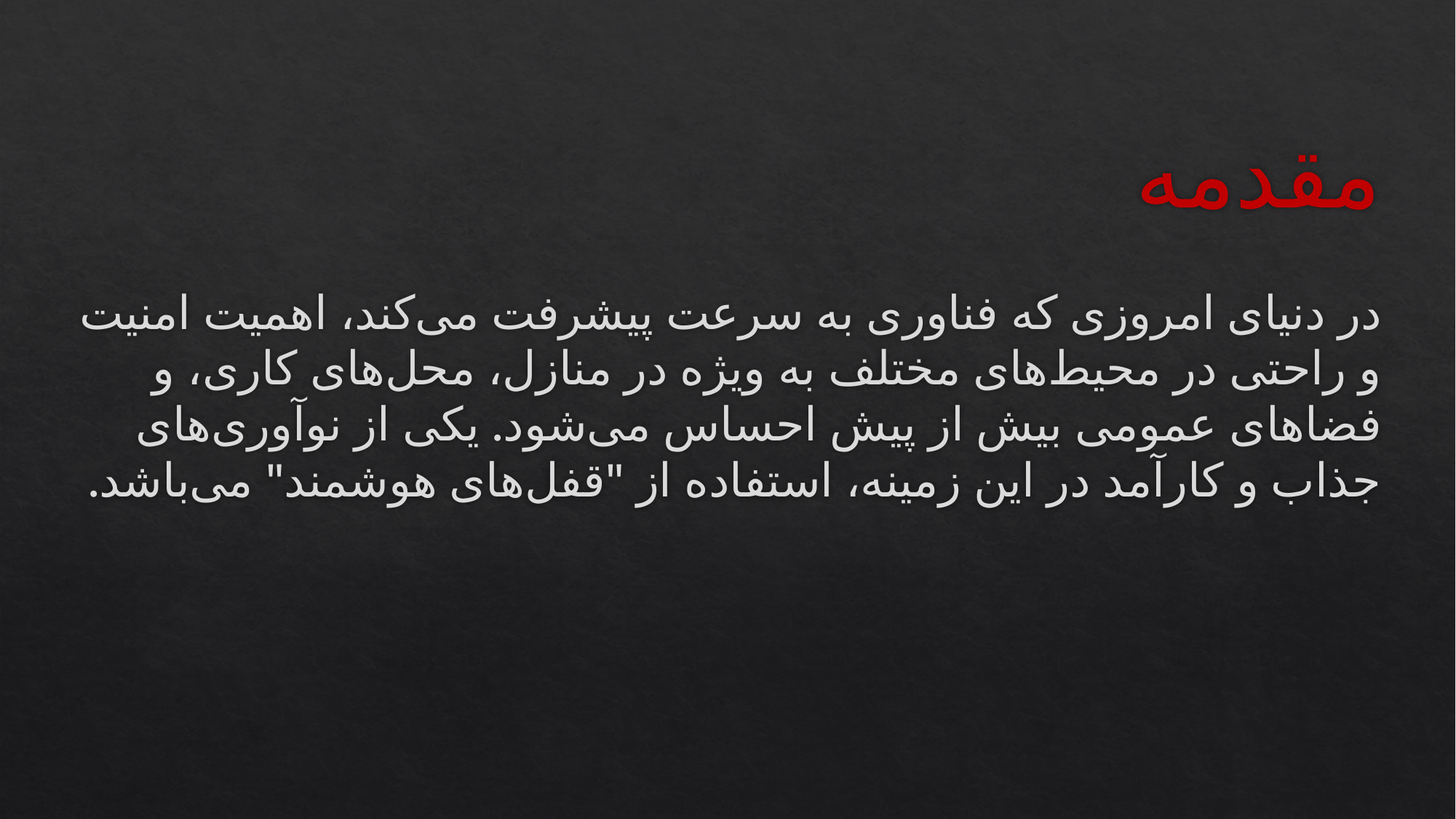

# مقدمه در دنیای امروزی که فناوری به سرعت پیشرفت می‌کند، اهمیت امنیت و راحتی در محیط‌های مختلف به ویژه در منازل، محل‌های کاری، و فضاهای عمومی بیش از پیش احساس می‌شود. یکی از نوآوری‌های جذاب و کارآمد در این زمینه، استفاده از "قفل‌های هوشمند" می‌باشد.